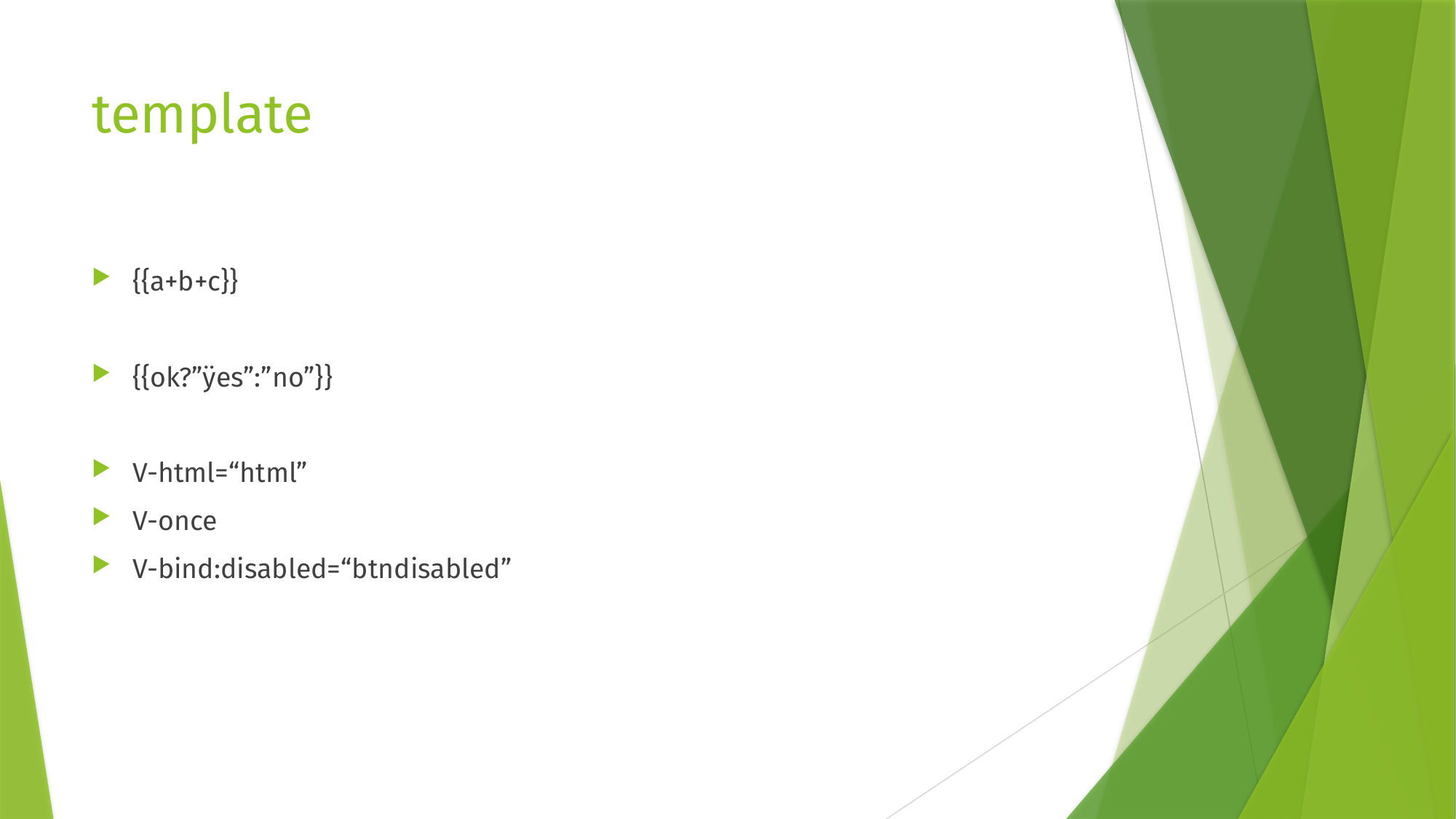

# template
{{a+b+c}}

{{ok?”ÿes”:”no”}}

V-html=“html”
V-once
V-bind:disabled=“btndisabled”